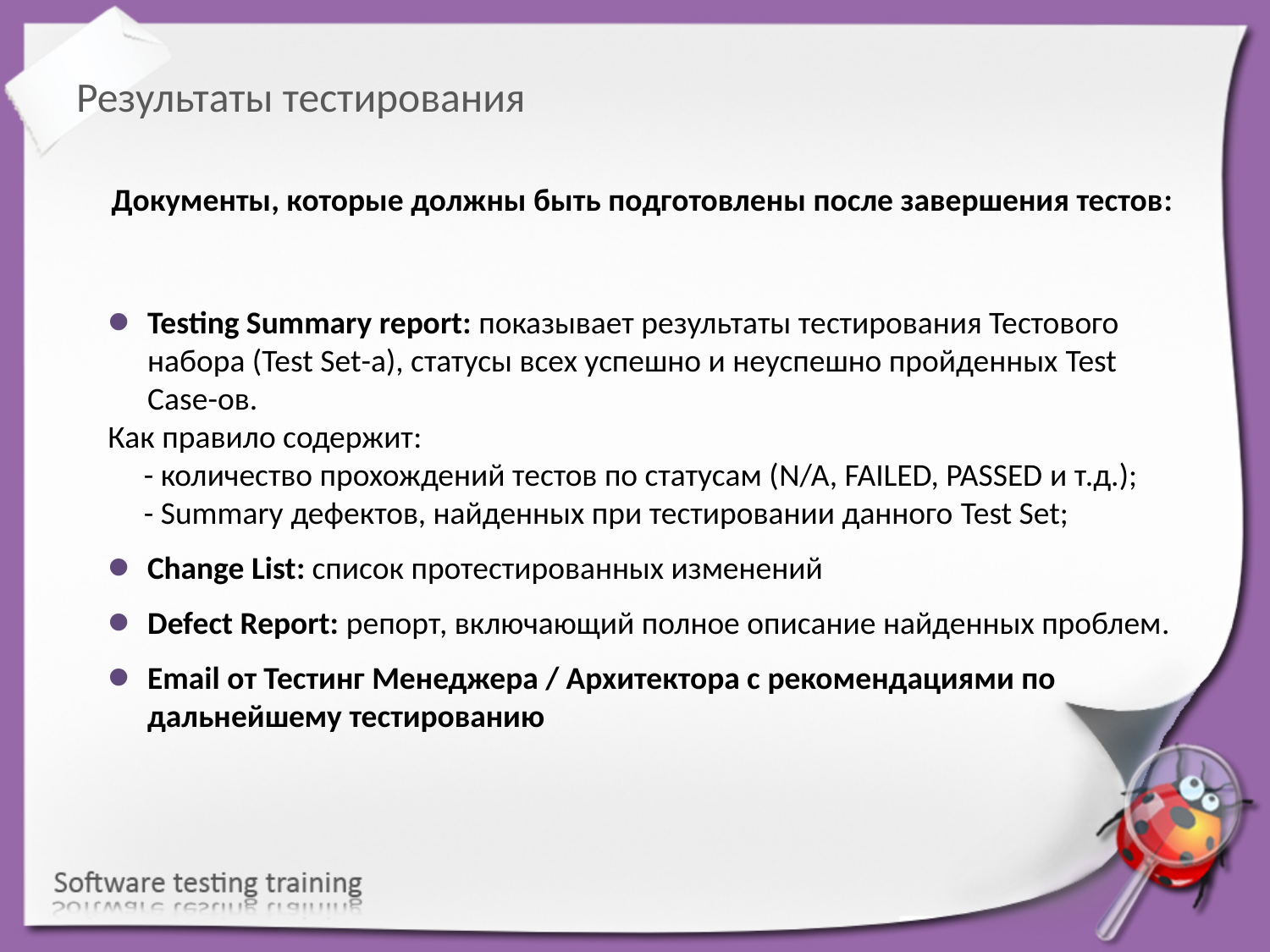

# Результаты тестирования
Документы, которые должны быть подготовлены после завершения тестов:
Testing Summary report: показывает результаты тестирования Тестового набора (Test Set-а), статусы всех успешно и неуспешно пройденных Test Case-ов.
Как правило содержит:
     - количество прохождений тестов по статусам (N/A, FAILED, PASSED и т.д.);
     - Summary дефектов, найденных при тестировании данного Test Set;

Change List: список протестированных изменений

Defect Report: репорт, включающий полное описание найденных проблем.

Email от Тестинг Менеджера / Архитектора с рекомендациями по дальнейшему тестированию